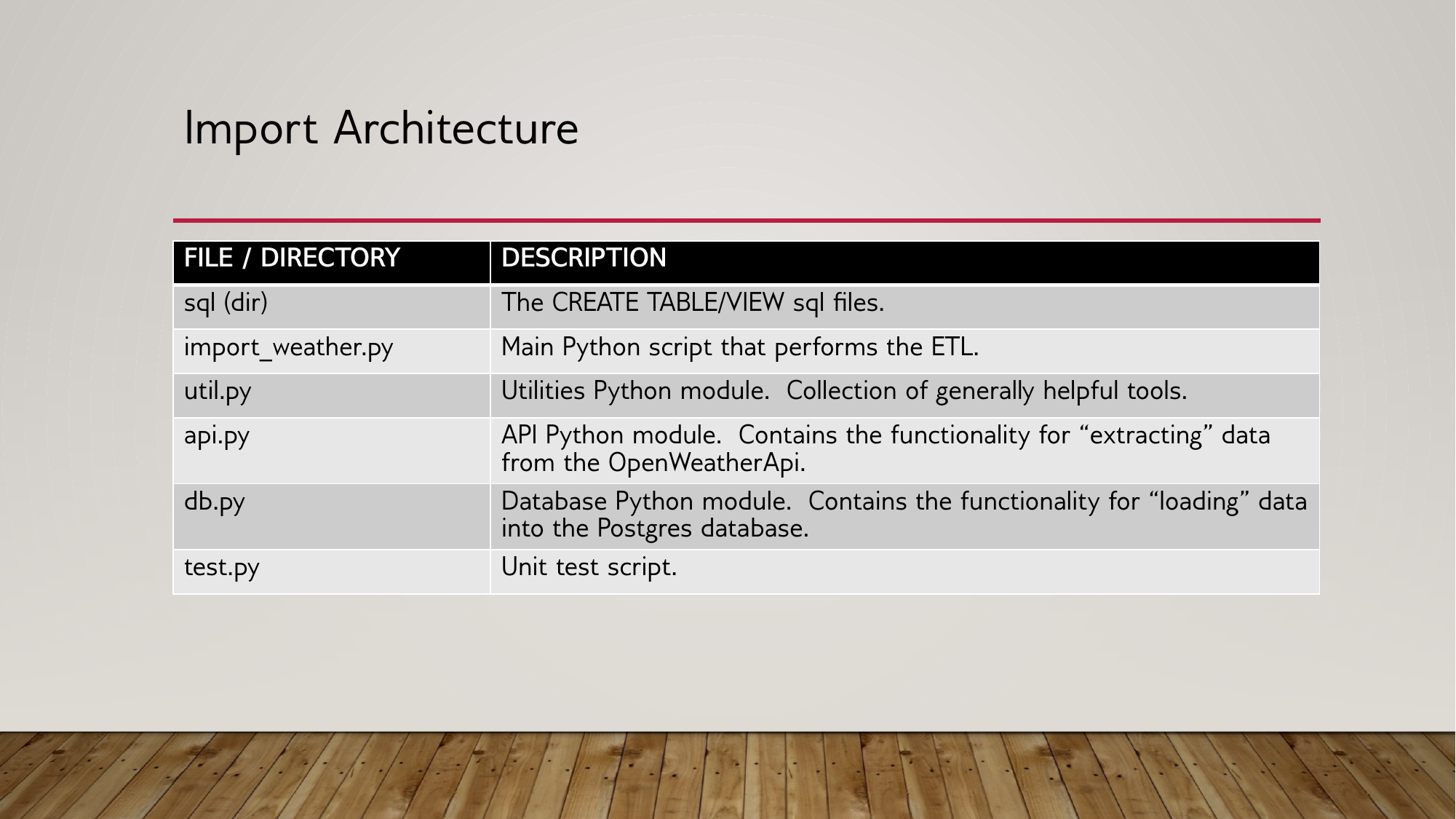

# Import Architecture
| FILE / DIRECTORY | DESCRIPTION |
| --- | --- |
| sql (dir) | The CREATE TABLE/VIEW sql files. |
| import\_weather.py | Main Python script that performs the ETL. |
| util.py | Utilities Python module. Collection of generally helpful tools. |
| api.py | API Python module. Contains the functionality for “extracting” data from the OpenWeatherApi. |
| db.py | Database Python module. Contains the functionality for “loading” data into the Postgres database. |
| test.py | Unit test script. |